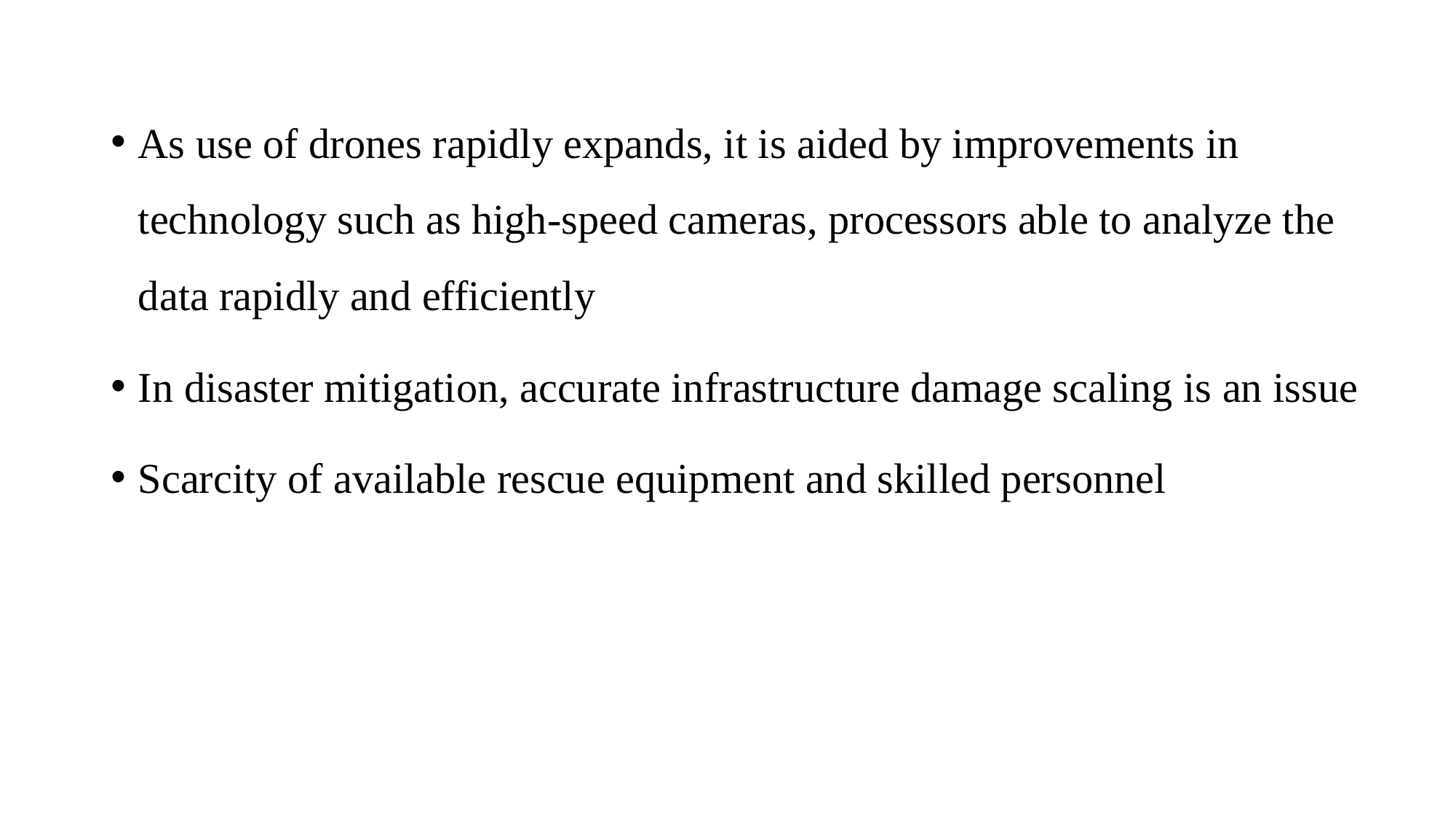

As use of drones rapidly expands, it is aided by improvements in technology such as high-speed cameras, processors able to analyze the data rapidly and efficiently
In disaster mitigation, accurate infrastructure damage scaling is an issue
Scarcity of available rescue equipment and skilled personnel